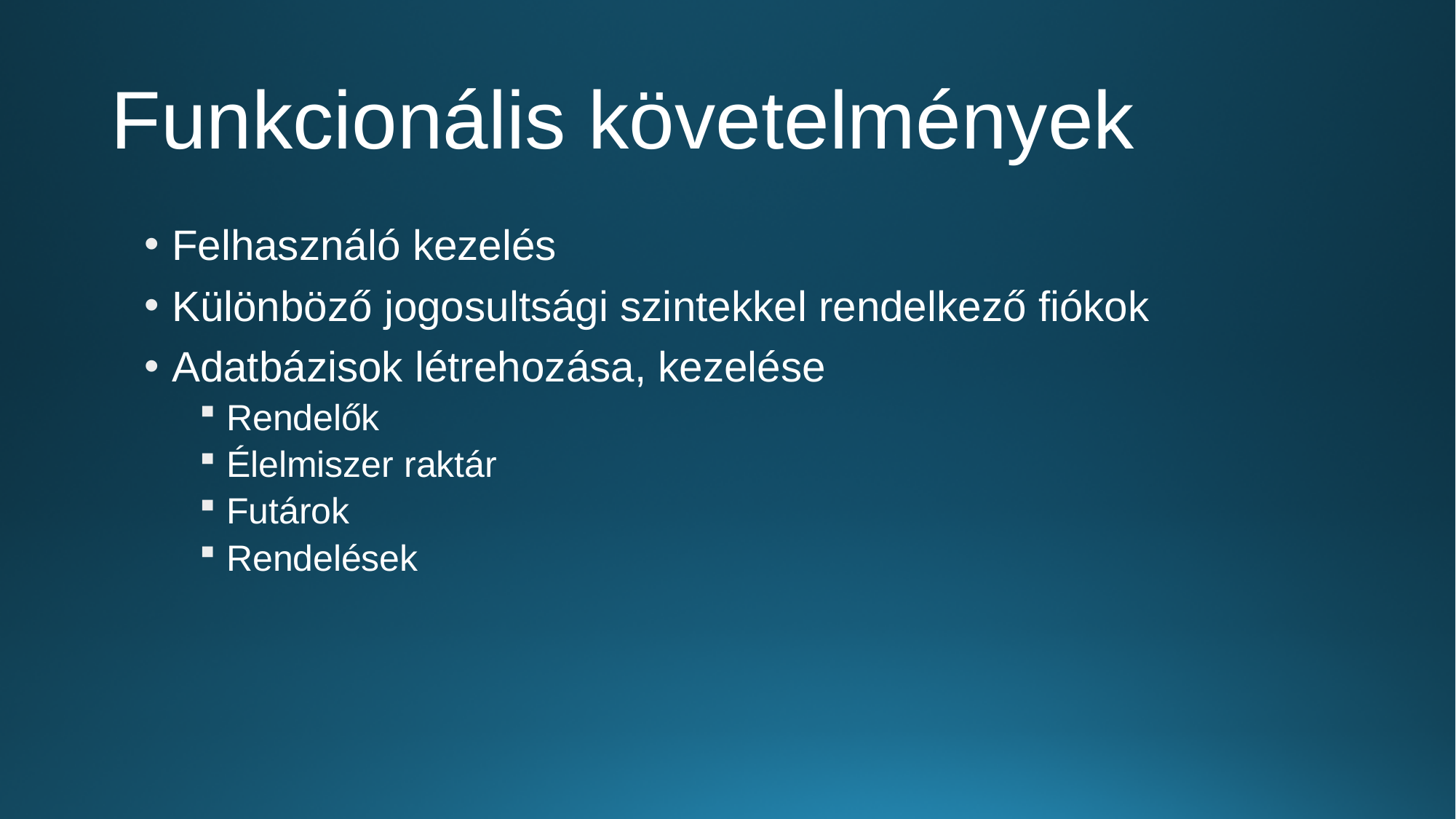

# Funkcionális követelmények
Felhasználó kezelés
Különböző jogosultsági szintekkel rendelkező fiókok
Adatbázisok létrehozása, kezelése
Rendelők
Élelmiszer raktár
Futárok
Rendelések